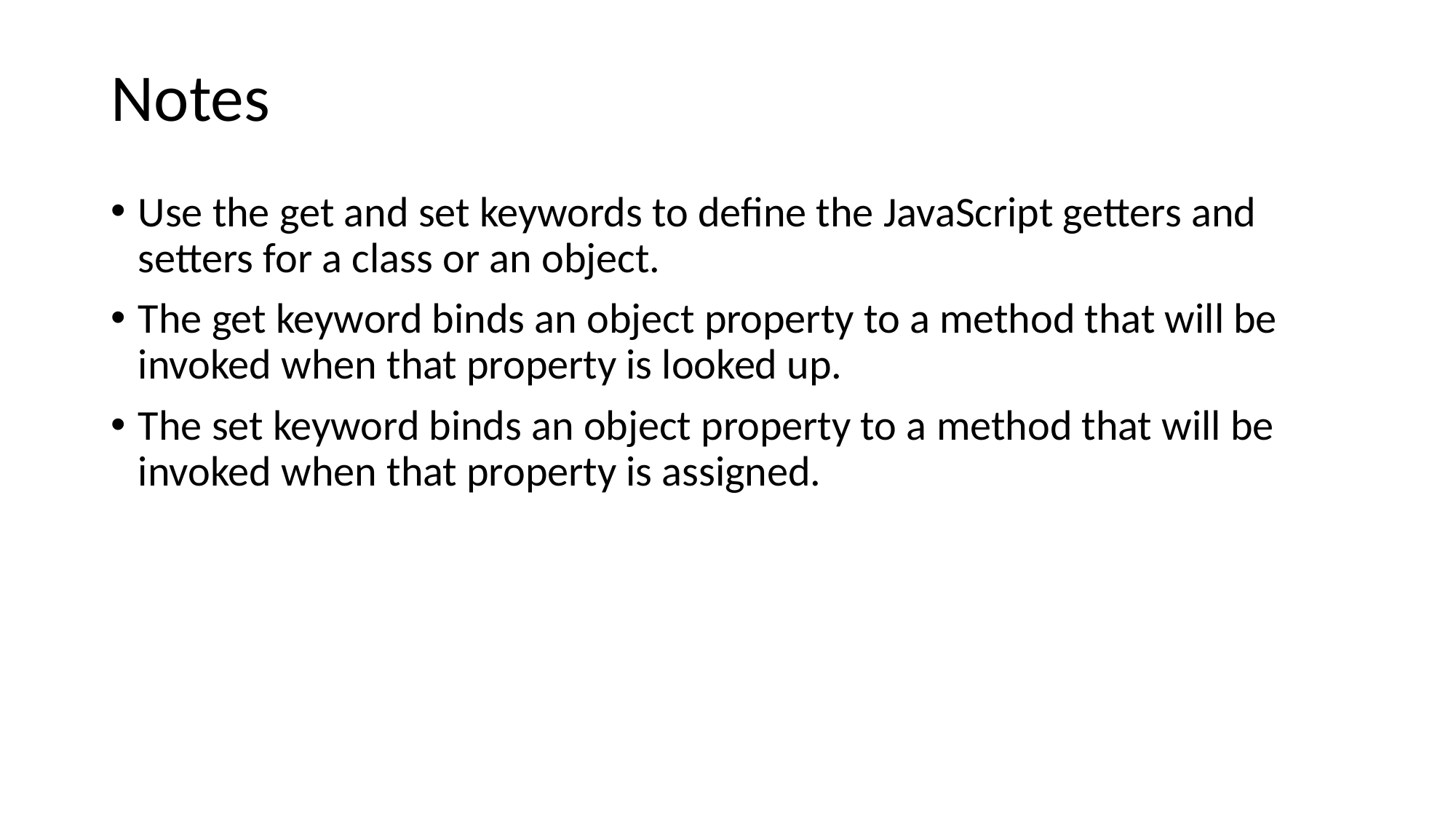

# Notes
Use the get and set keywords to define the JavaScript getters and setters for a class or an object.
The get keyword binds an object property to a method that will be invoked when that property is looked up.
The set keyword binds an object property to a method that will be invoked when that property is assigned.